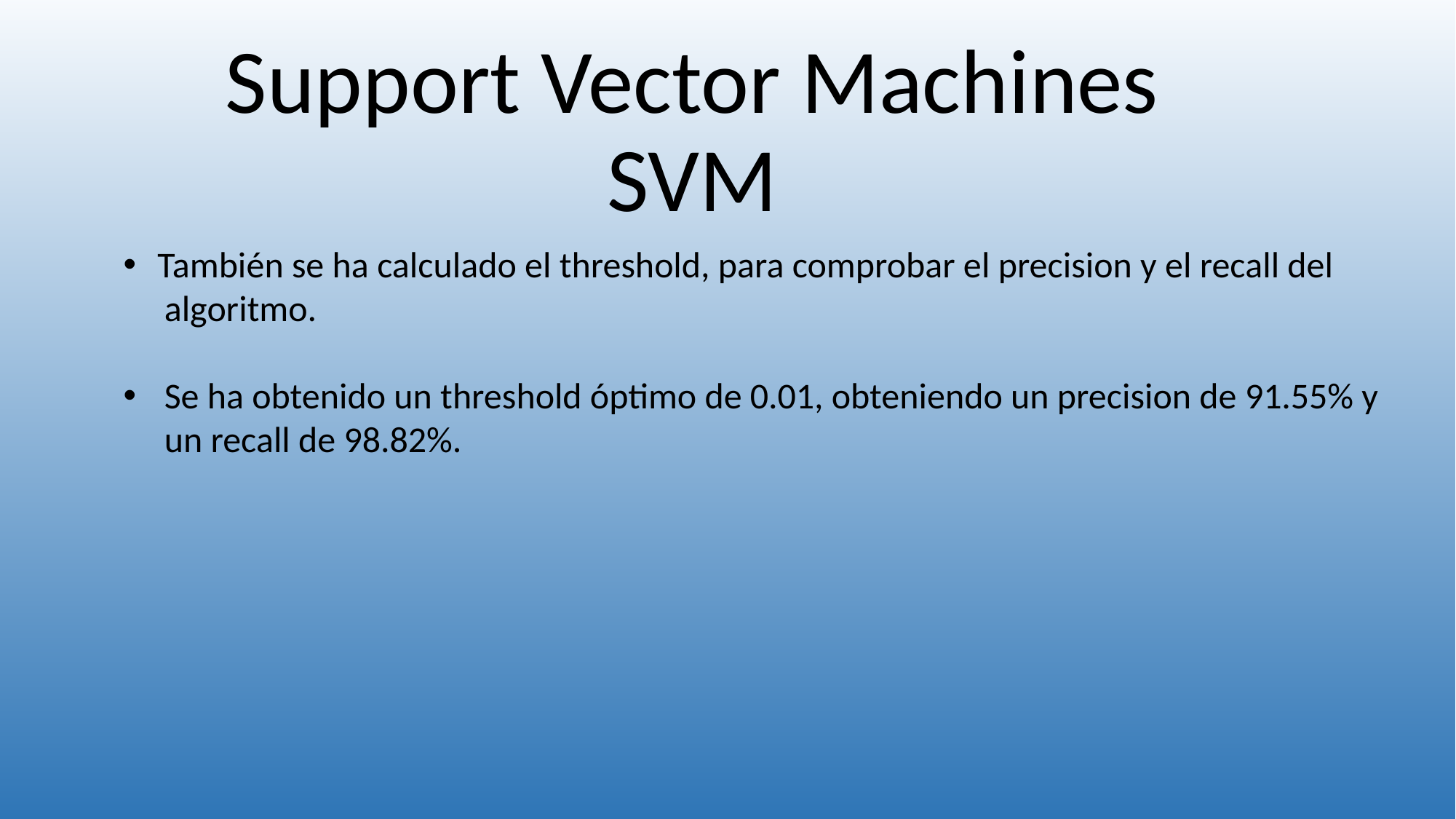

# Support Vector Machines SVM
También se ha calculado el threshold, para comprobar el precision y el recall del
     algoritmo.

Se ha obtenido un threshold óptimo de 0.01, obteniendo un precision de 91.55% y
     un recall de 98.82%.